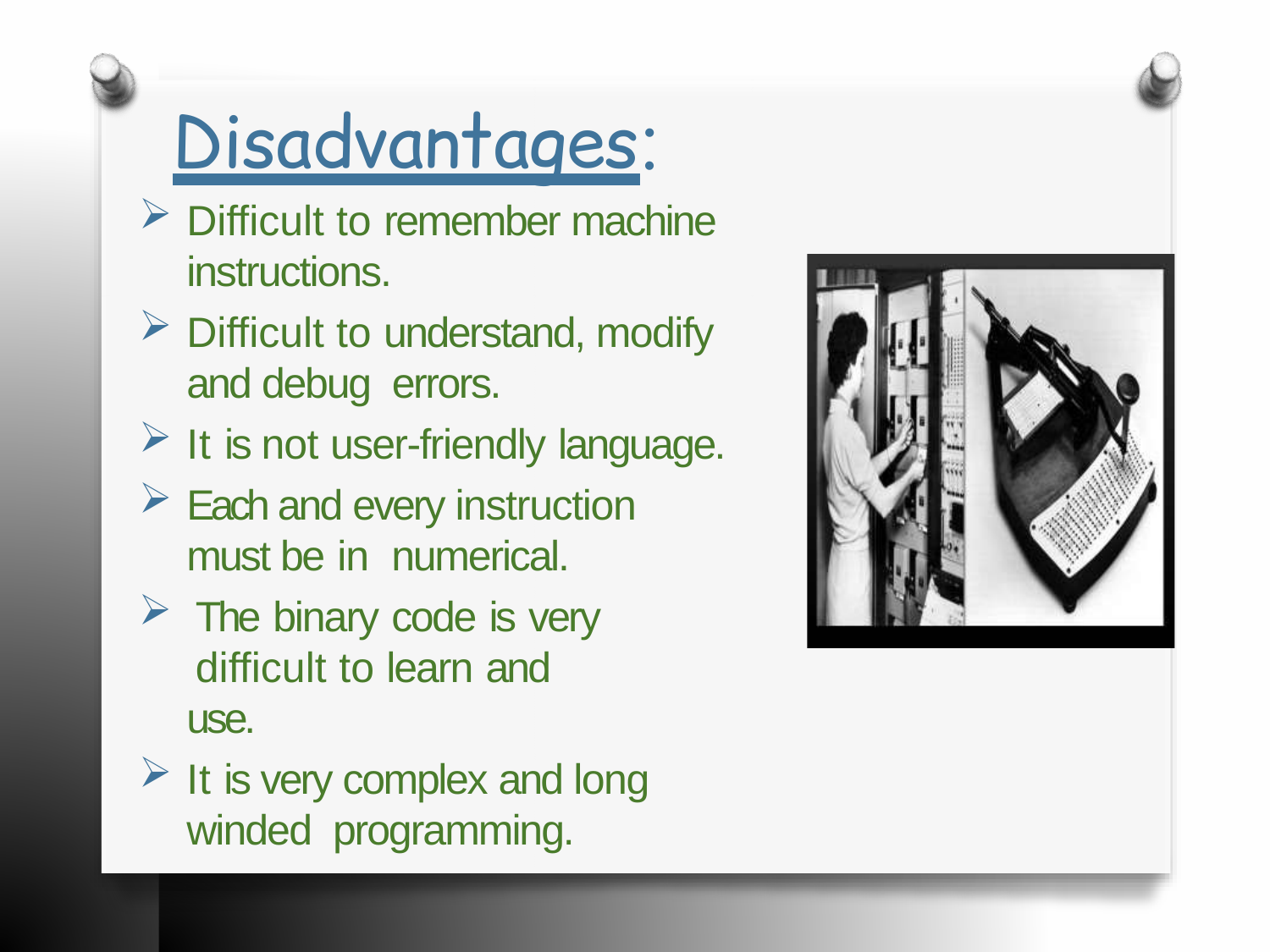

# Disadvantages:
Difficult to remember machine instructions.
Difficult to understand, modify and debug  errors.
It is not user-friendly language.
Each and every instruction must be in  numerical.
The binary code is very difficult to learn and
use.
It is very complex and long winded  programming.